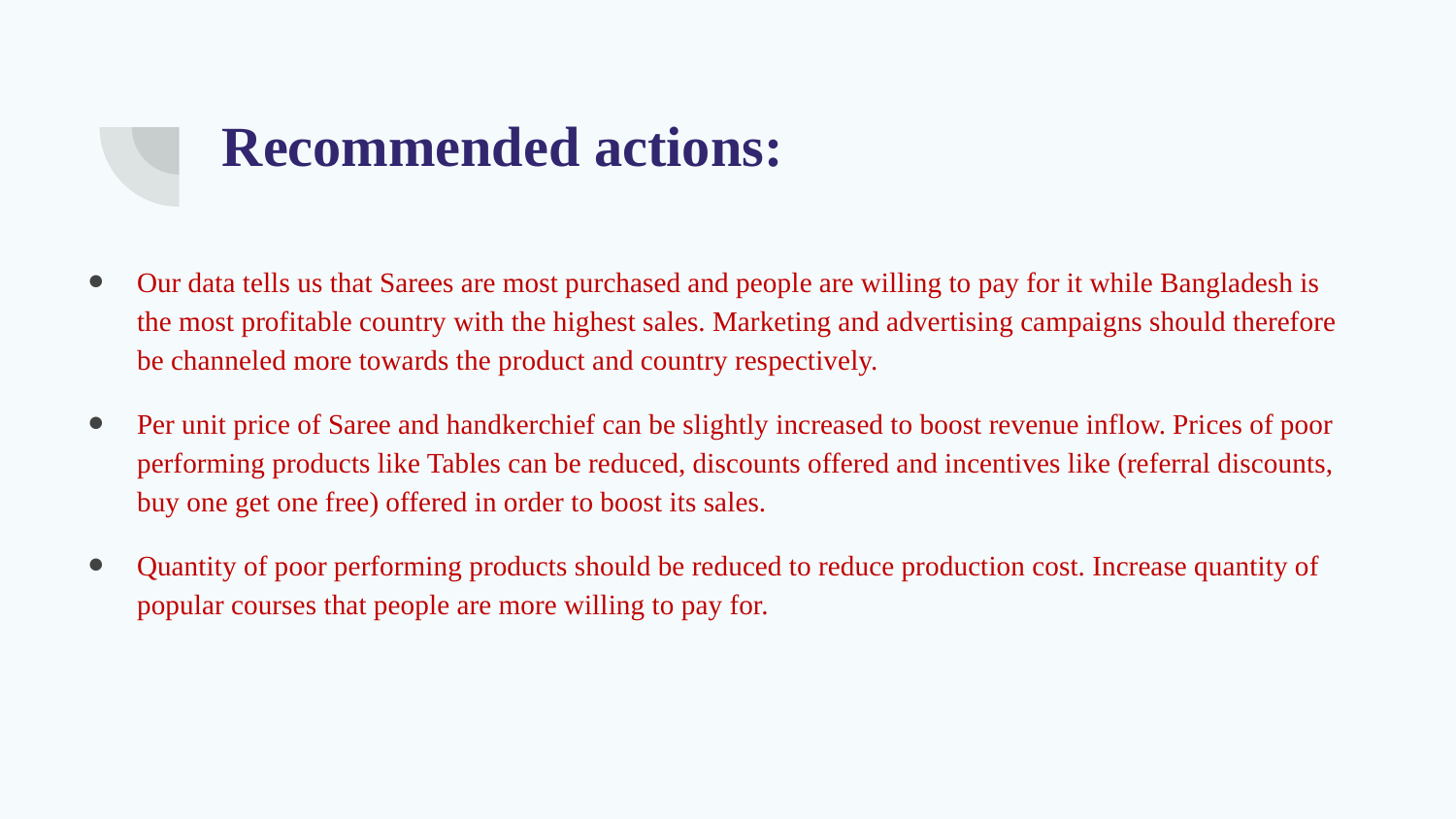

# Recommended actions:
Our data tells us that Sarees are most purchased and people are willing to pay for it while Bangladesh is the most profitable country with the highest sales. Marketing and advertising campaigns should therefore be channeled more towards the product and country respectively.
Per unit price of Saree and handkerchief can be slightly increased to boost revenue inflow. Prices of poor performing products like Tables can be reduced, discounts offered and incentives like (referral discounts, buy one get one free) offered in order to boost its sales.
Quantity of poor performing products should be reduced to reduce production cost. Increase quantity of popular courses that people are more willing to pay for.